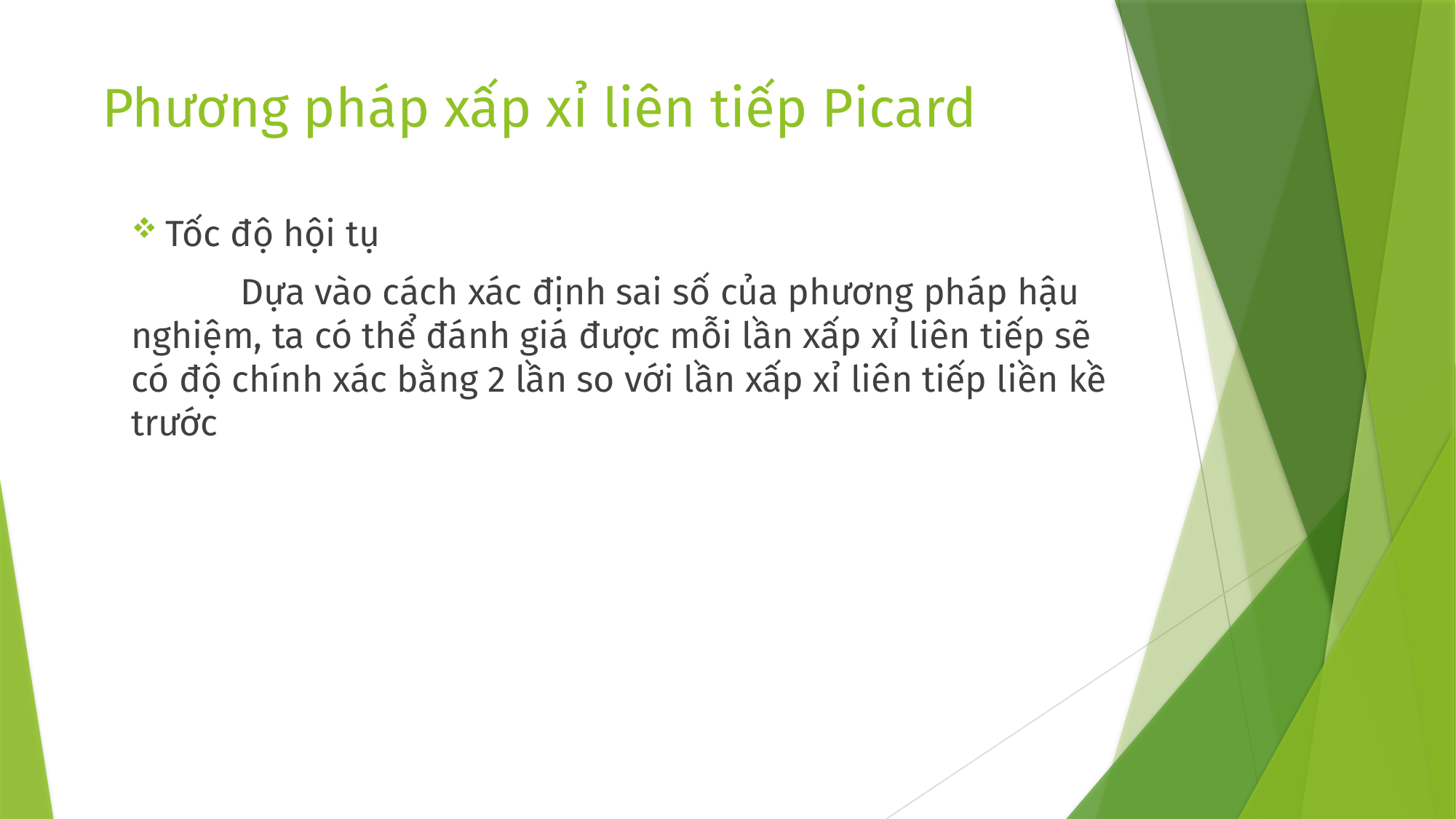

# Phương pháp xấp xỉ liên tiếp Picard
Tốc độ hội tụ
	Dựa vào cách xác định sai số của phương pháp hậu nghiệm, ta có thể đánh giá được mỗi lần xấp xỉ liên tiếp sẽ có độ chính xác bằng 2 lần so với lần xấp xỉ liên tiếp liền kề trước